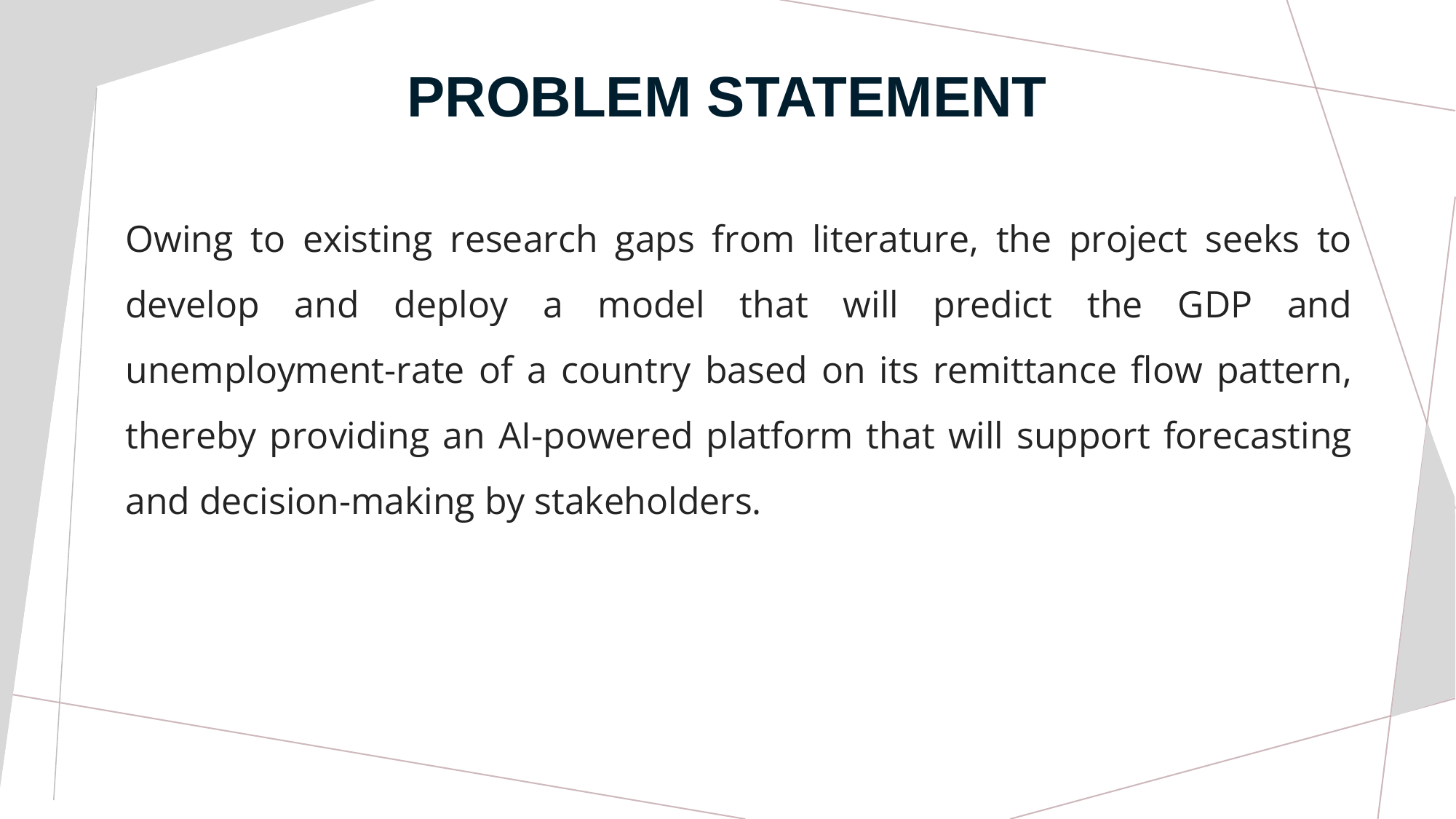

PROBLEM STATEMENT
Owing to existing research gaps from literature, the project seeks to develop and deploy a model that will predict the GDP and unemployment-rate of a country based on its remittance flow pattern, thereby providing an AI-powered platform that will support forecasting and decision-making by stakeholders.